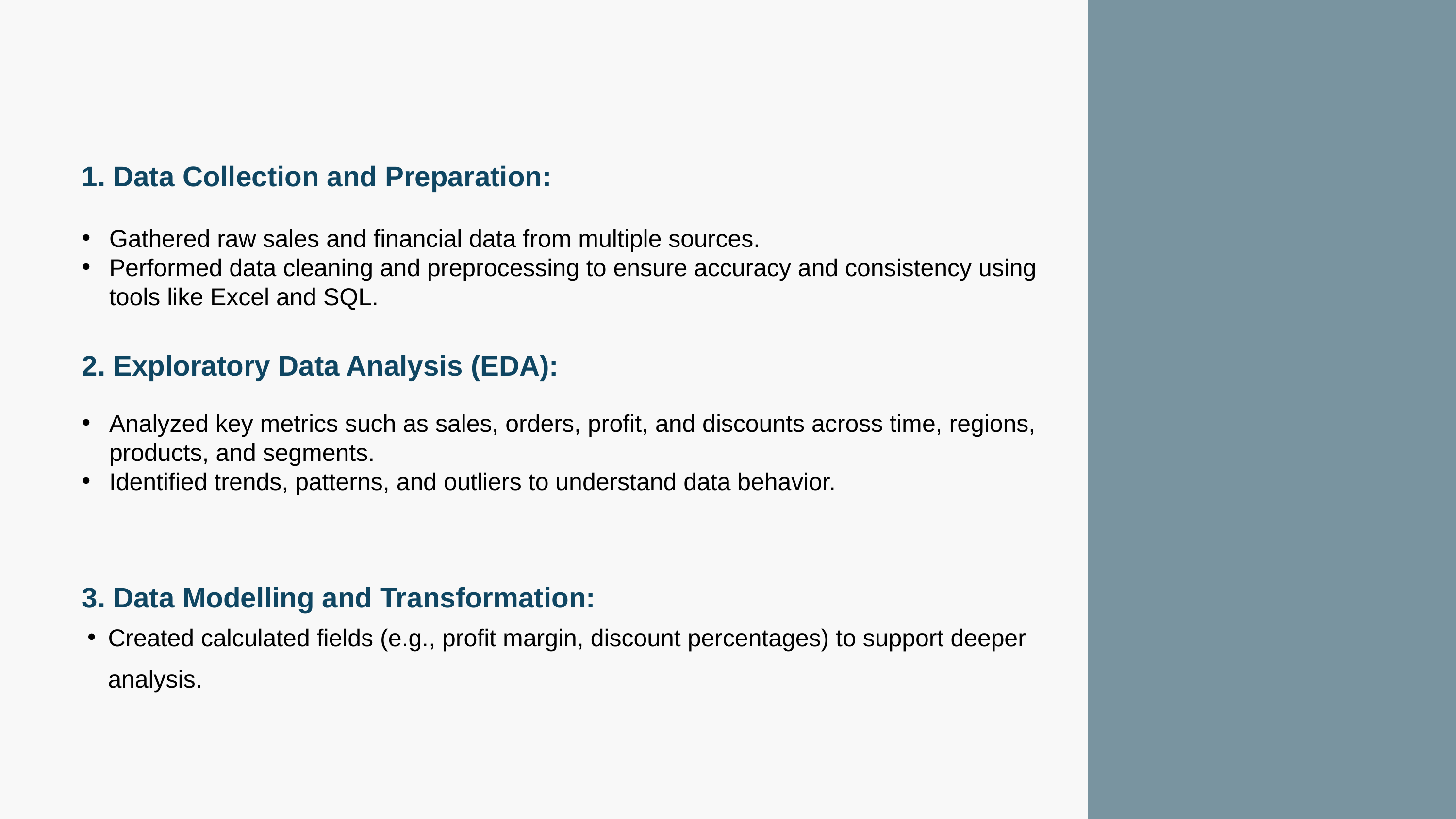

1. Data Collection and Preparation:

Gathered raw sales and financial data from multiple sources.
Performed data cleaning and preprocessing to ensure accuracy and consistency using tools like Excel and SQL.
2. Exploratory Data Analysis (EDA):

Analyzed key metrics such as sales, orders, profit, and discounts across time, regions, products, and segments.
Identified trends, patterns, and outliers to understand data behavior.
3. Data Modelling and Transformation:
Created calculated fields (e.g., profit margin, discount percentages) to support deeper analysis.